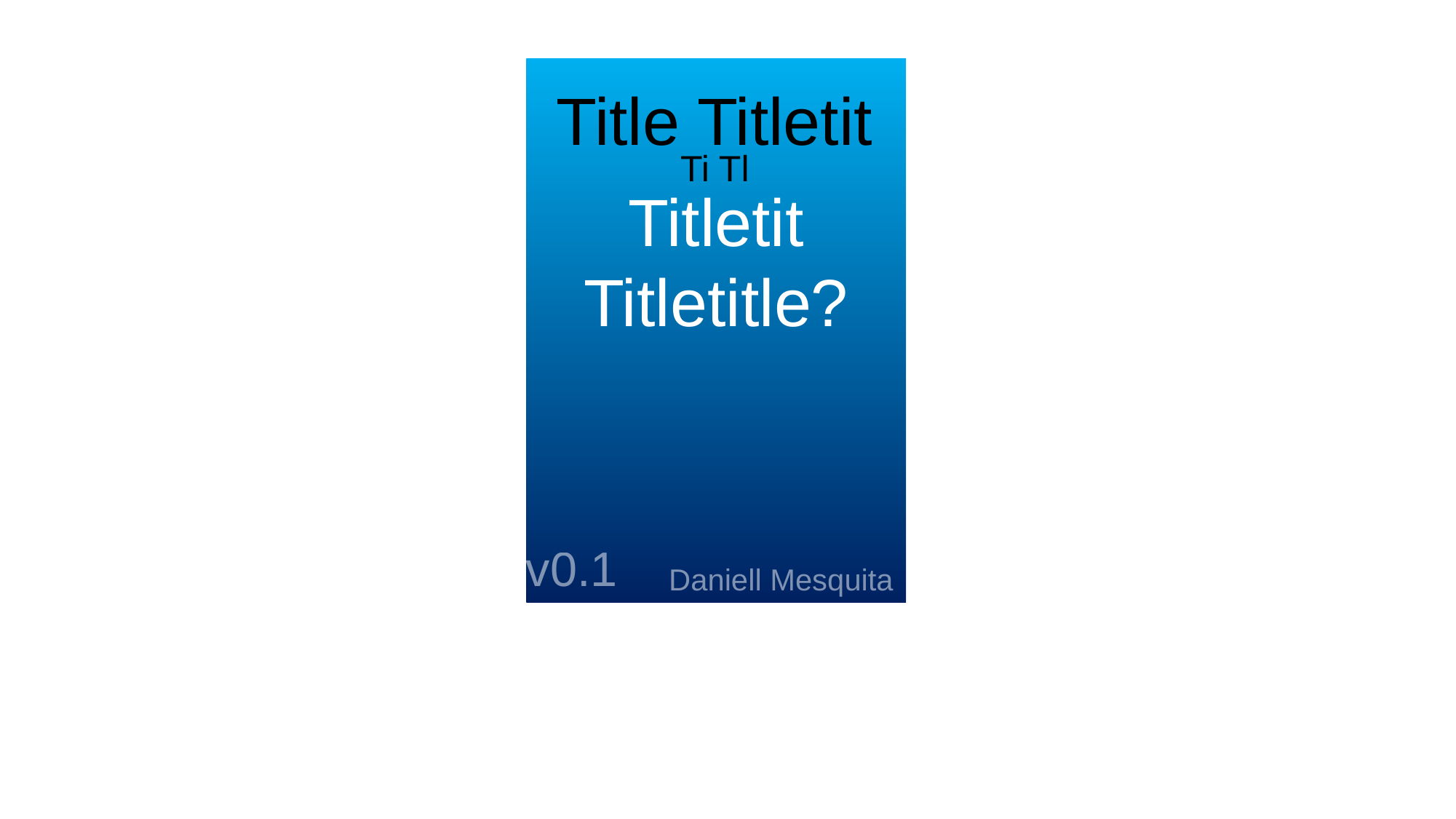

Title Titletit
Ti Tl
Titletit
Titletitle?
v0.1
Daniell Mesquita